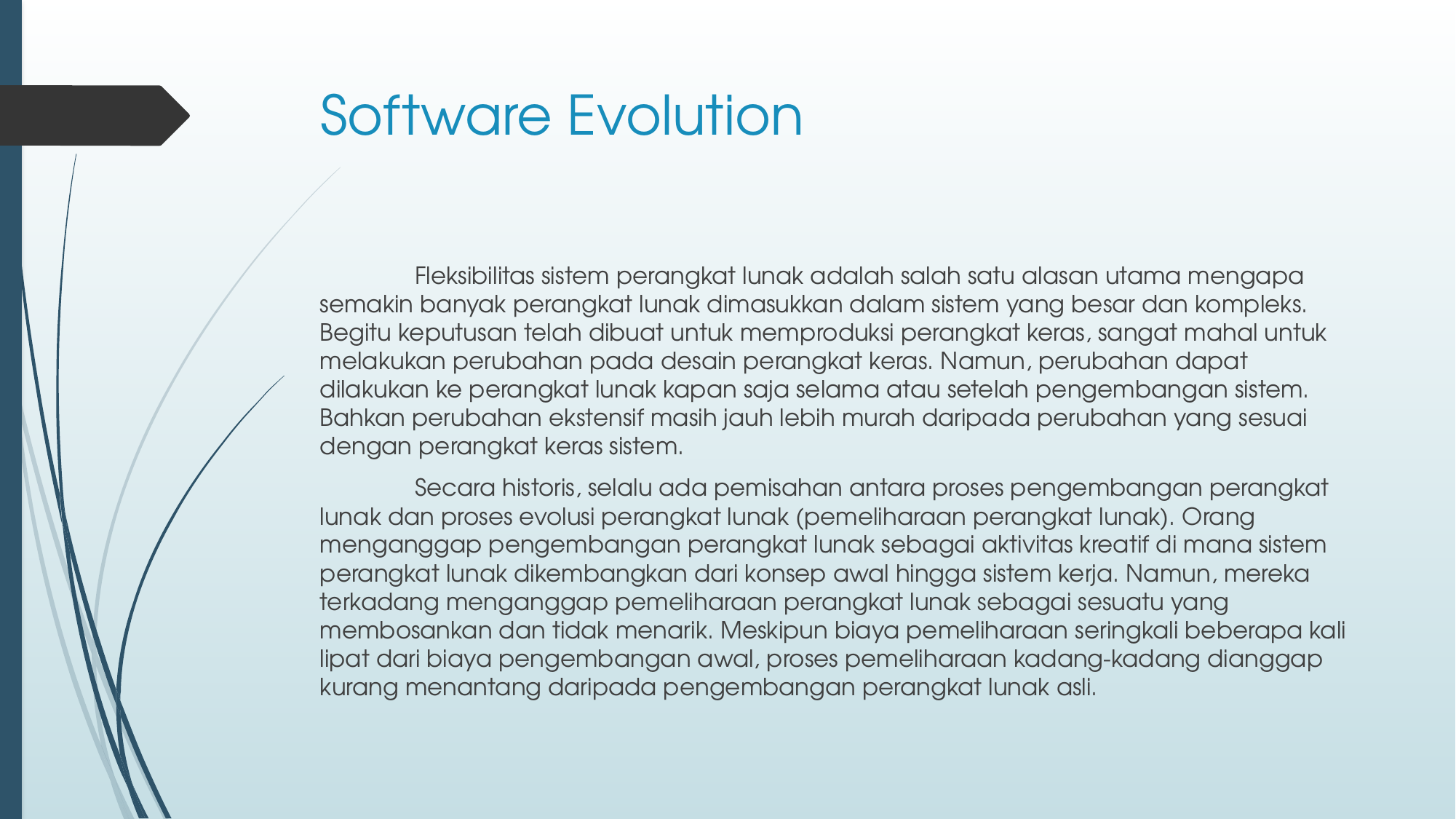

# Software Evolution
	Fleksibilitas sistem perangkat lunak adalah salah satu alasan utama mengapa semakin banyak perangkat lunak dimasukkan dalam sistem yang besar dan kompleks. Begitu keputusan telah dibuat untuk memproduksi perangkat keras, sangat mahal untuk melakukan perubahan pada desain perangkat keras. Namun, perubahan dapat dilakukan ke perangkat lunak kapan saja selama atau setelah pengembangan sistem. Bahkan perubahan ekstensif masih jauh lebih murah daripada perubahan yang sesuai dengan perangkat keras sistem.
	Secara historis, selalu ada pemisahan antara proses pengembangan perangkat lunak dan proses evolusi perangkat lunak (pemeliharaan perangkat lunak). Orang menganggap pengembangan perangkat lunak sebagai aktivitas kreatif di mana sistem perangkat lunak dikembangkan dari konsep awal hingga sistem kerja. Namun, mereka terkadang menganggap pemeliharaan perangkat lunak sebagai sesuatu yang membosankan dan tidak menarik. Meskipun biaya pemeliharaan seringkali beberapa kali lipat dari biaya pengembangan awal, proses pemeliharaan kadang-kadang dianggap kurang menantang daripada pengembangan perangkat lunak asli.